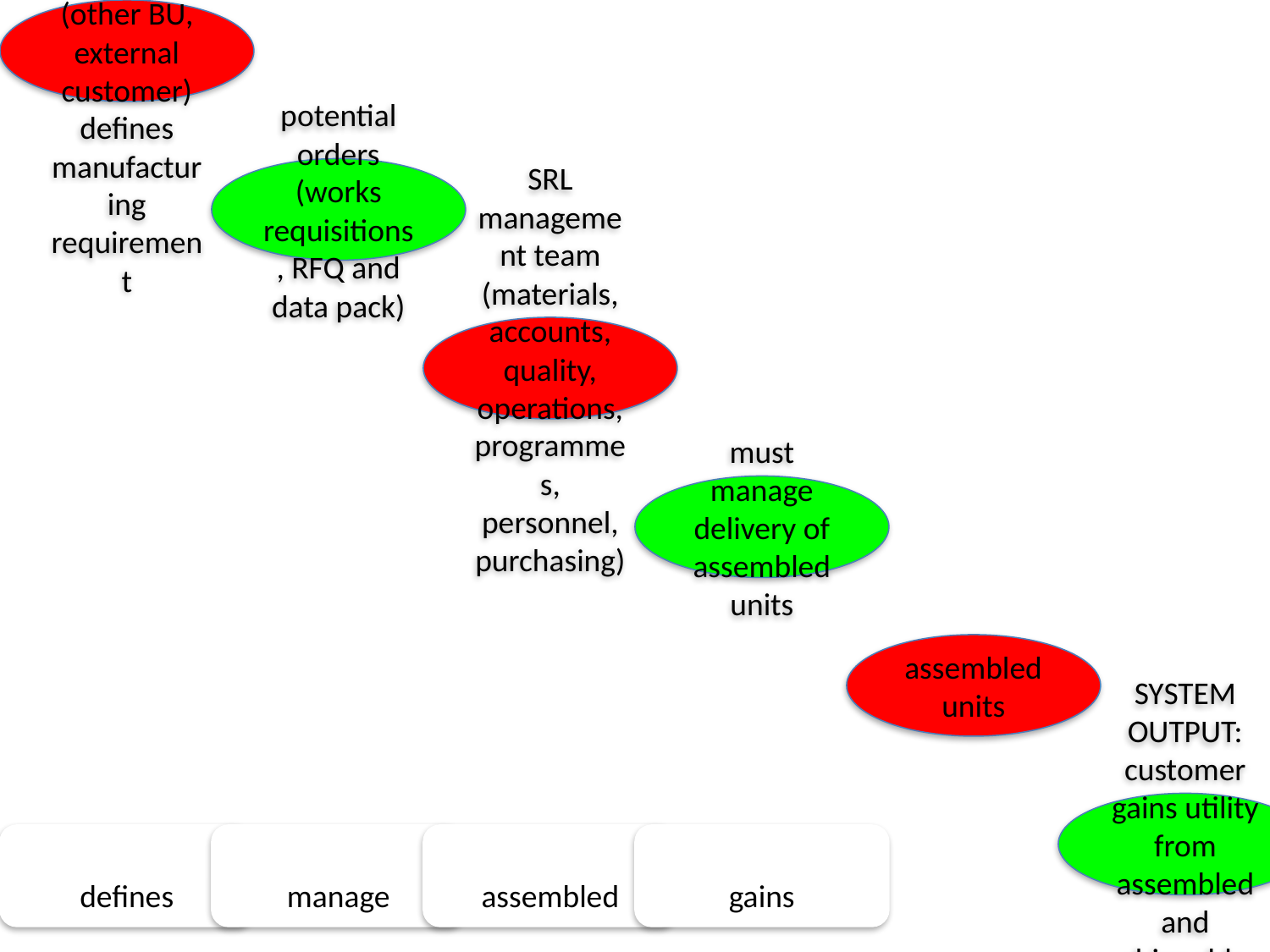

SYSTEM INPUT: customer (Chelmsford BU), (other BU, external customer) defines manufacturing requirement
#
potential orders (works requisitions, RFQ and data pack)
SRL management team (materials, accounts, quality, operations, programmes, personnel, purchasing)
must manage delivery of assembled units
assembled units
SYSTEM OUTPUT: customer gains utility from assembled and shippable units

defines

manage

assembled

gains